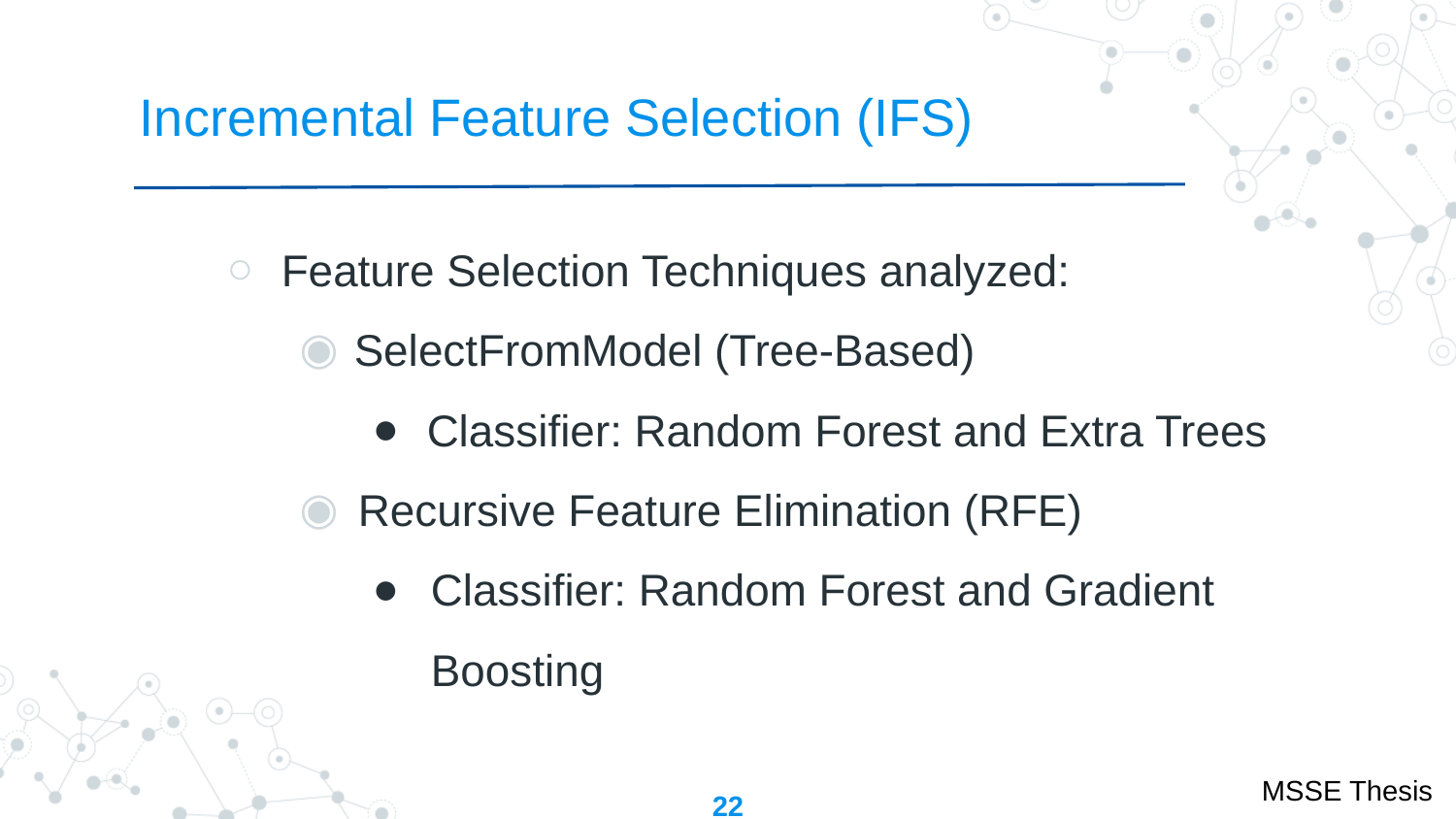

# Incremental Feature Selection (IFS)
Feature Selection Techniques analyzed:
SelectFromModel (Tree-Based)
Classifier: Random Forest and Extra Trees
Recursive Feature Elimination (RFE)
Classifier: Random Forest and Gradient Boosting
22